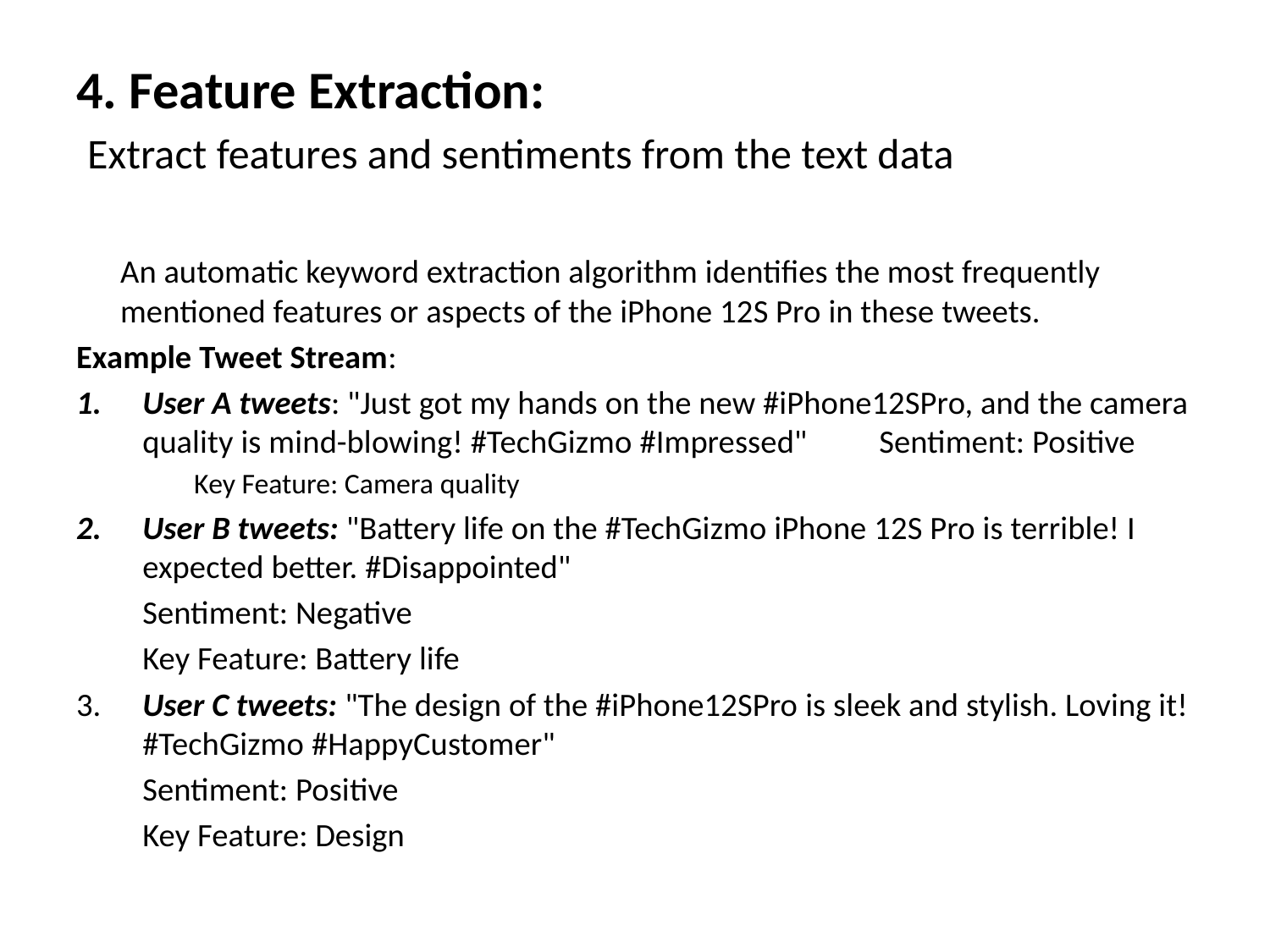

# 4. Feature Extraction: Extract features and sentiments from the text data

	An automatic keyword extraction algorithm identifies the most frequently mentioned features or aspects of the iPhone 12S Pro in these tweets.
Example Tweet Stream:
User A tweets: "Just got my hands on the new #iPhone12SPro, and the camera quality is mind-blowing! #TechGizmo #Impressed"   	Sentiment: Positive
	Key Feature: Camera quality
User B tweets: "Battery life on the #TechGizmo iPhone 12S Pro is terrible! I expected better. #Disappointed"
		Sentiment: Negative
		Key Feature: Battery life
3. 	User C tweets: "The design of the #iPhone12SPro is sleek and stylish. Loving it! #TechGizmo #HappyCustomer"
		Sentiment: Positive
		Key Feature: Design